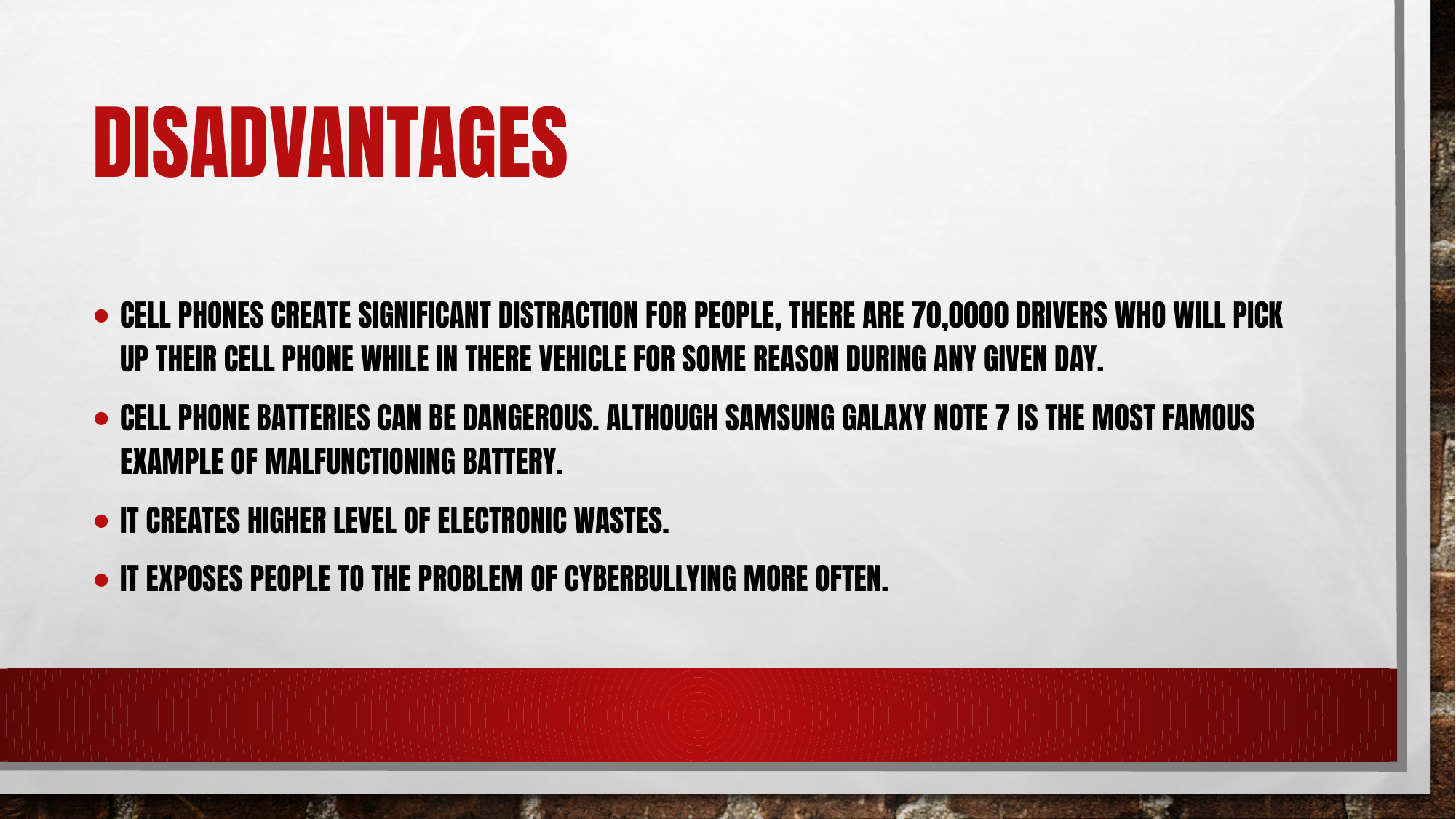

# DISADVANTAGES
Cell phones create significant distraction for people, there are 70,0000 drivers who will pick up their cell phone while in there vehicle for some reason during any given day.
Cell phone batteries can be dangerous. Although Samsung galaxy note 7 is the most famous example of malfunctioning battery.
It creates higher level of electronic wastes.
It exposes people to the problem of cyberbullying more often.